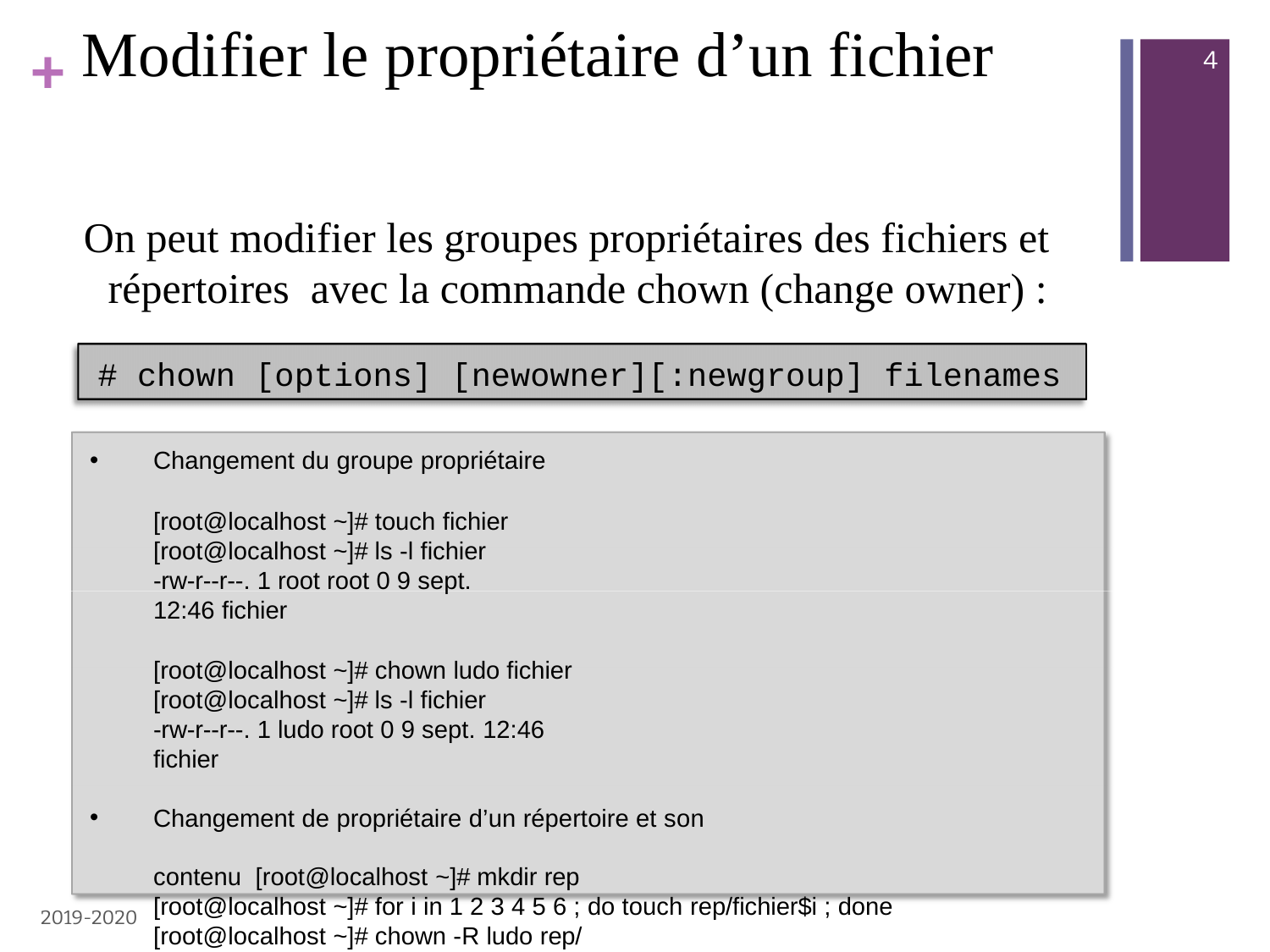

# Modifier le propriétaire d’un fichier
4
On peut modifier les groupes propriétaires des fichiers et répertoires  avec la commande chown (change owner) :

# chown [options] [newowner][:newgroup] filenames

Changement du groupe propriétaire

[root@localhost ~]# touch fichier  [root@localhost ~]# ls -l fichier
-rw-r--r--. 1 root root 0 9 sept. 12:46 fichier

[root@localhost ~]# chown ludo fichier  [root@localhost ~]# ls -l fichier
-rw-r--r--. 1 ludo root 0 9 sept. 12:46 fichier
Changement de propriétaire d’un répertoire et son contenu  [root@localhost ~]# mkdir rep
[root@localhost ~]# for i in 1 2 3 4 5 6 ; do touch rep/fichier$i ; done  [root@localhost ~]# chown -R ludo rep/
2019-2020